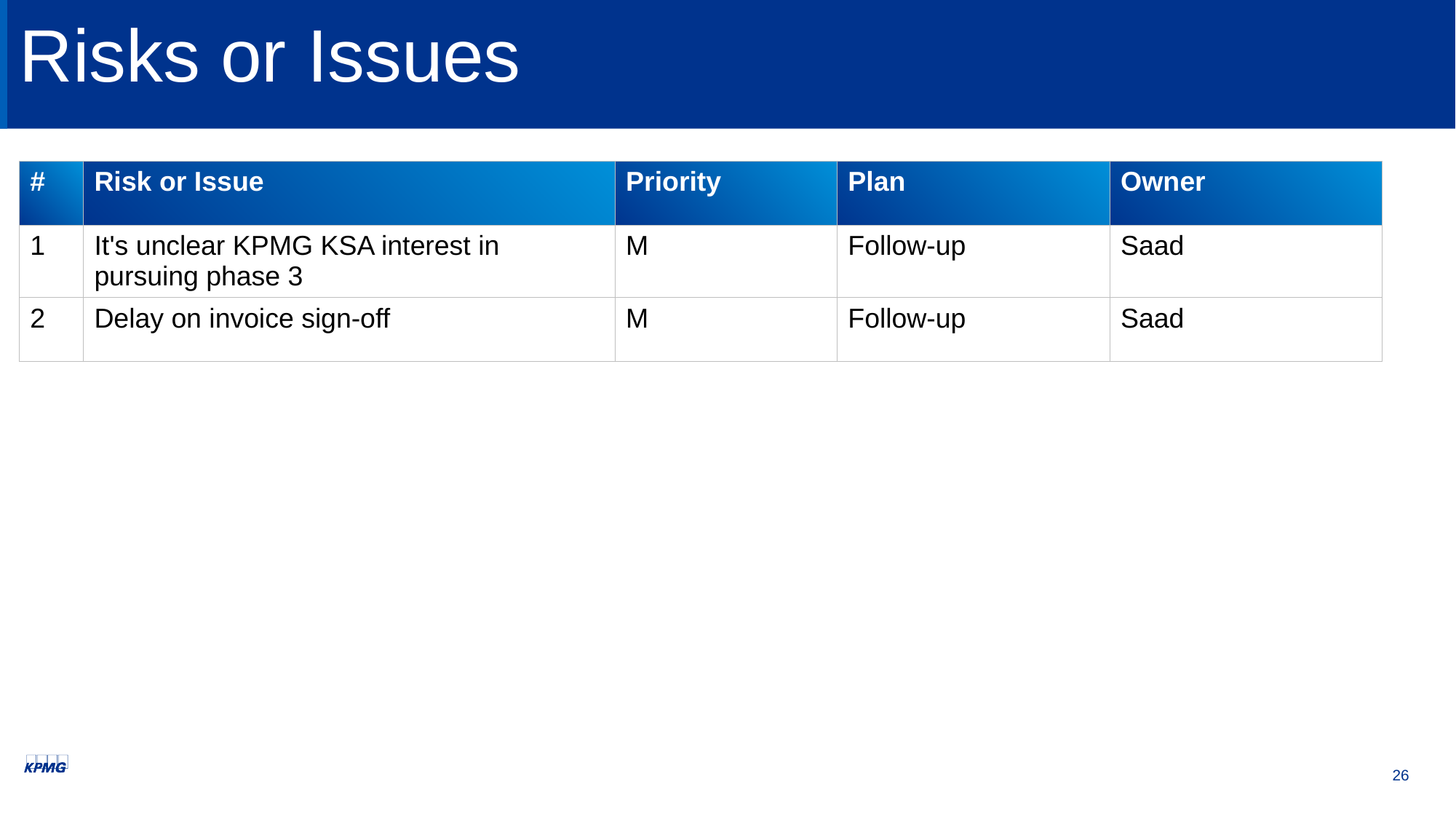

# Risks or Issues
| # | Risk or Issue | Priority | Plan | Owner |
| --- | --- | --- | --- | --- |
| 1 | It's unclear KPMG KSA interest in pursuing phase 3 | M | Follow-up | Saad |
| 2 | Delay on invoice sign-off | M | Follow-up | Saad |